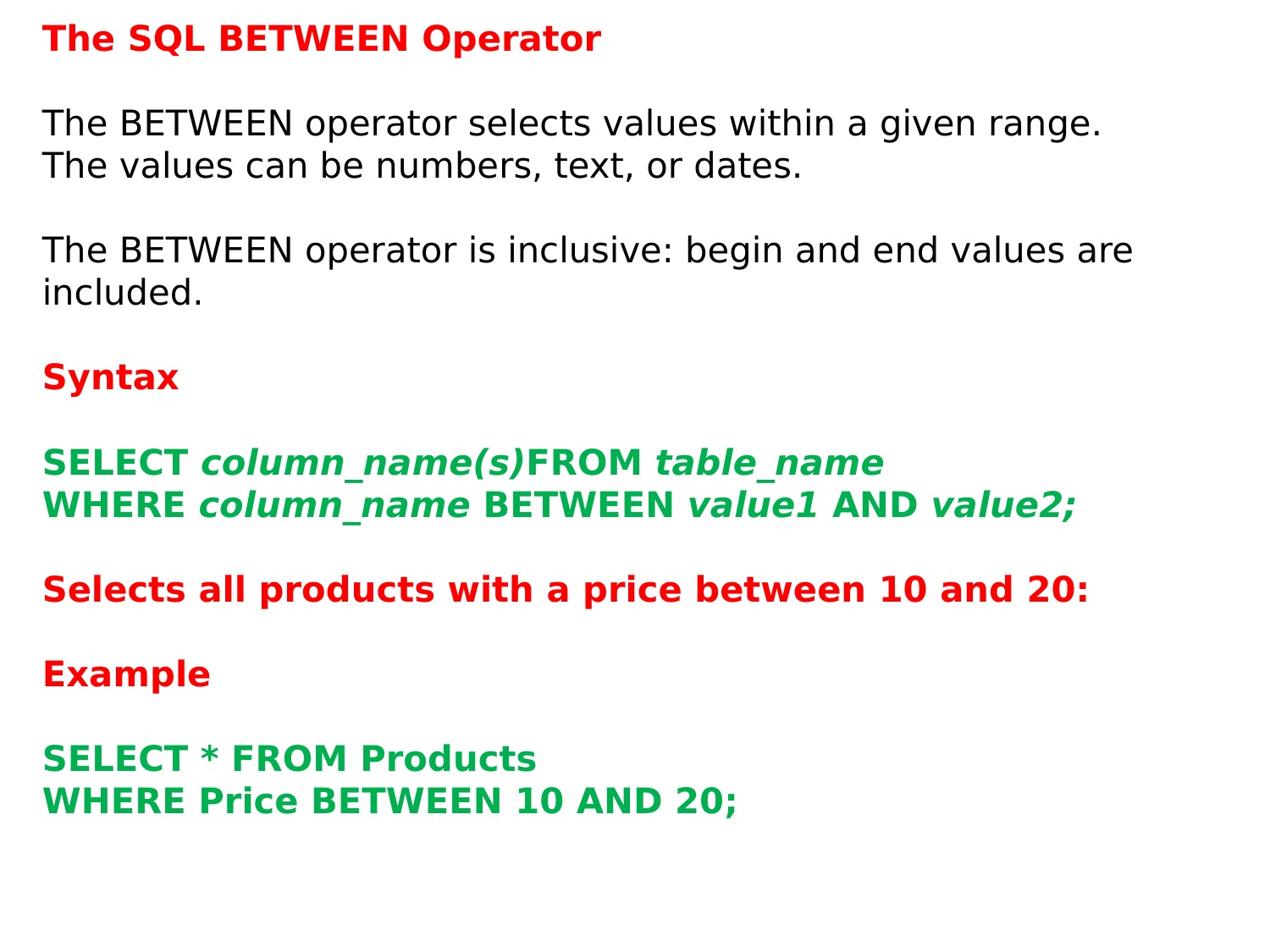

The SQL BETWEEN Operator

The BETWEEN operator selects values within a given range.
The values can be numbers, text, or dates.

The BETWEEN operator is inclusive: begin and end values are included.

Syntax

SELECT column_name(s)FROM table_name
WHERE column_name BETWEEN value1 AND value2;

Selects all products with a price between 10 and 20:

Example

SELECT * FROM Products WHERE Price BETWEEN 10 AND 20;